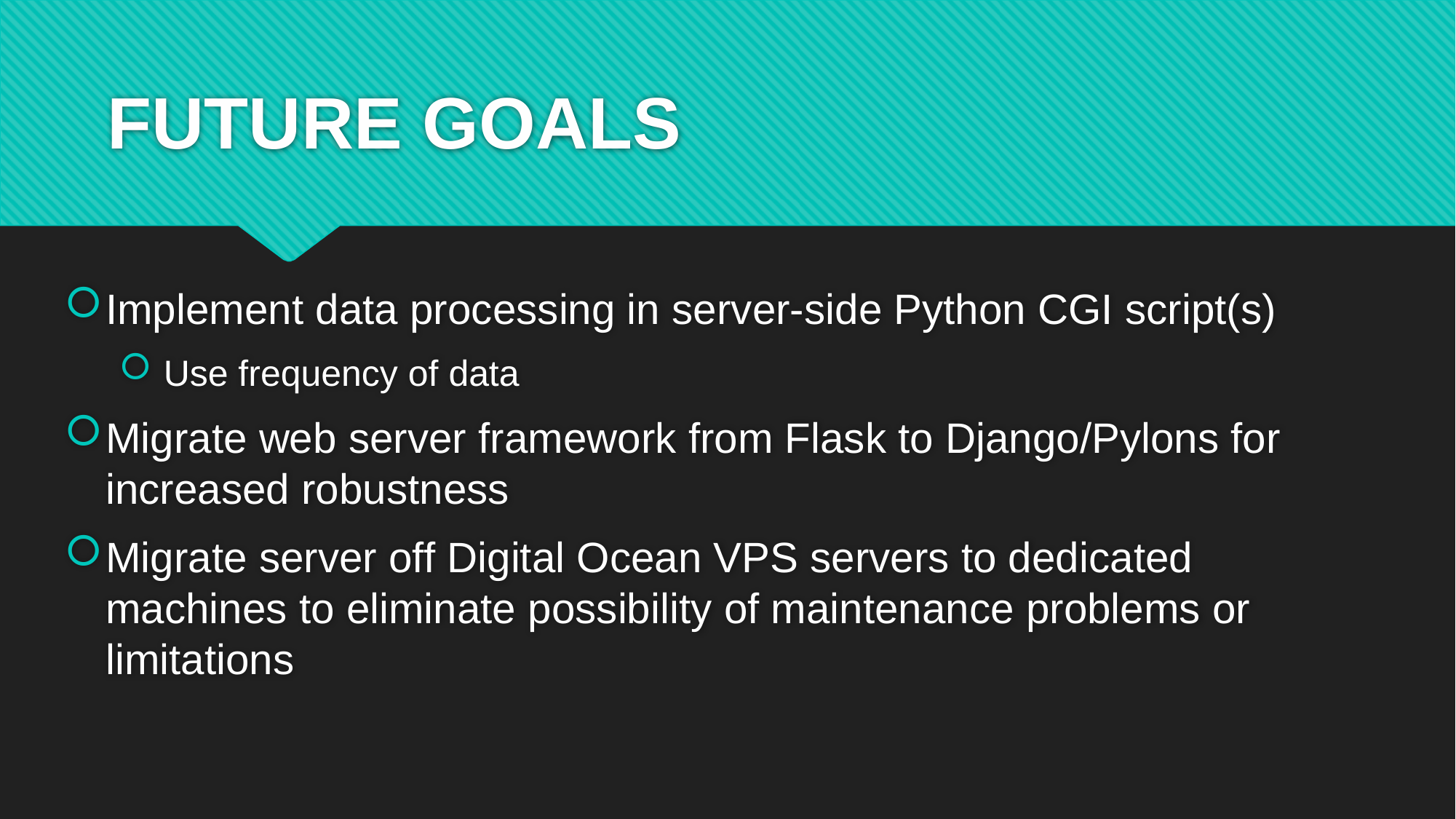

# FUTURE GOALS
Implement data processing in server-side Python CGI script(s)
 Use frequency of data
Migrate web server framework from Flask to Django/Pylons for increased robustness
Migrate server off Digital Ocean VPS servers to dedicated machines to eliminate possibility of maintenance problems or limitations